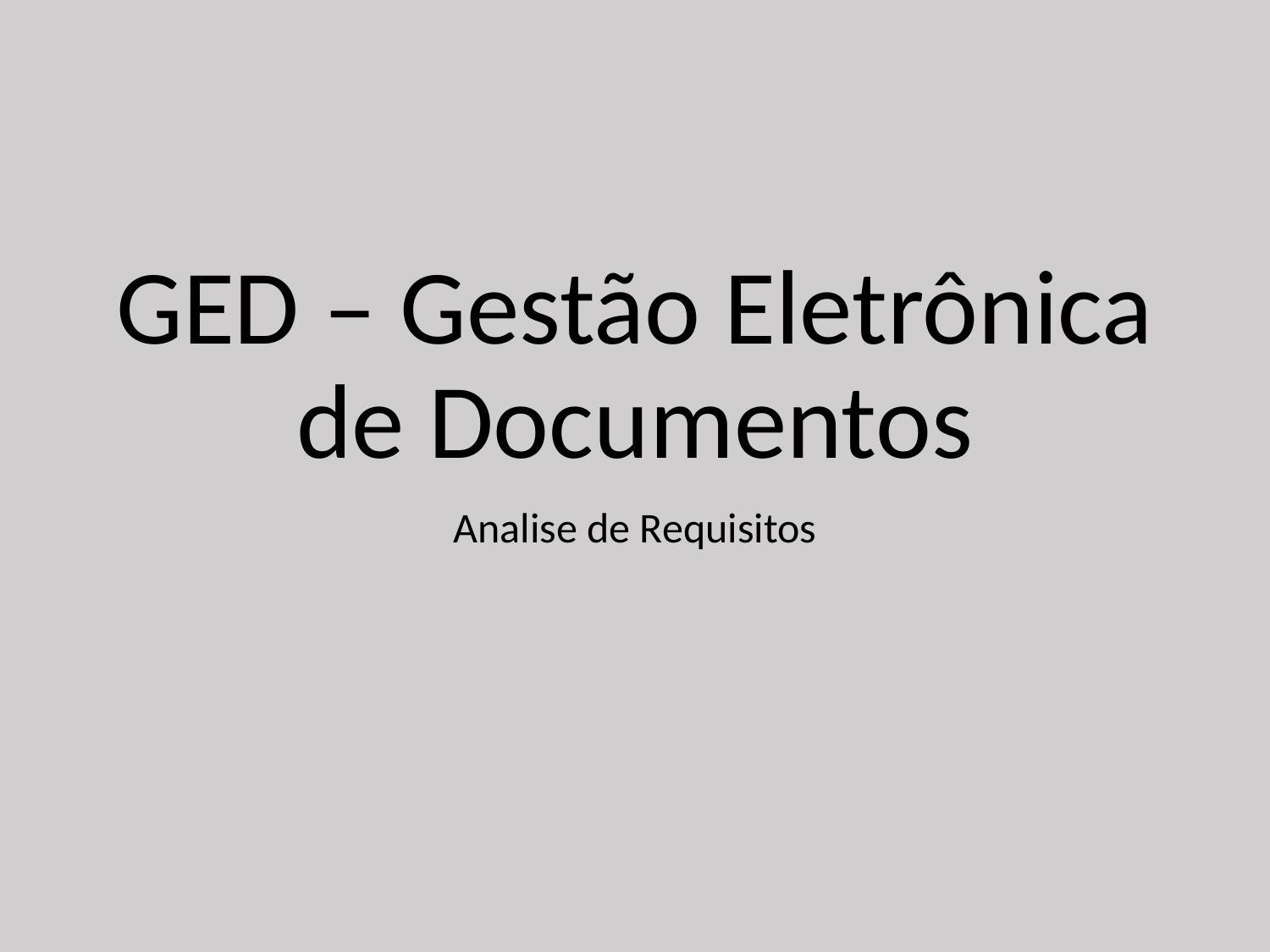

# GED – Gestão Eletrônica de Documentos
Analise de Requisitos